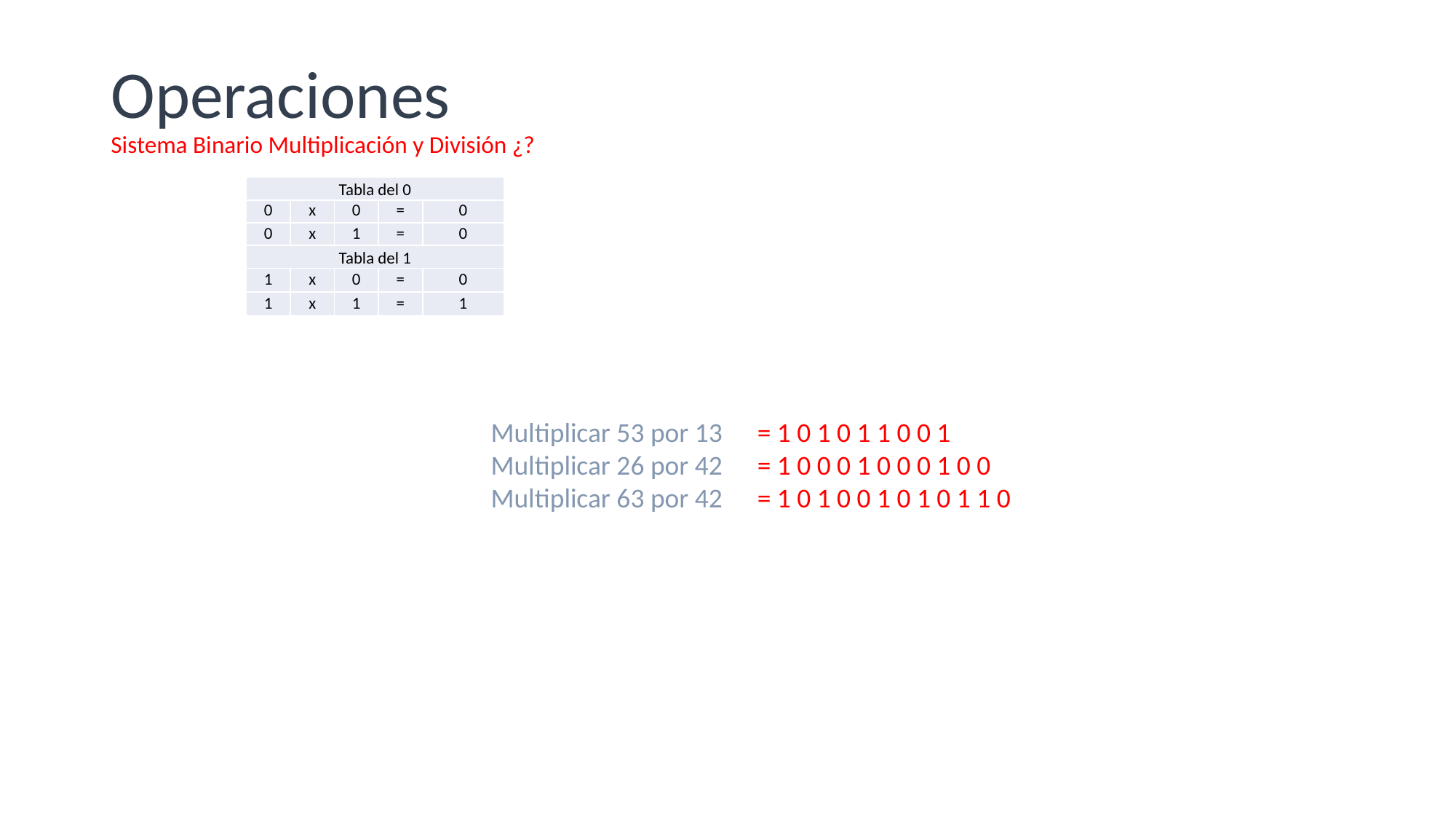

# Operaciones Sistema Binario Multiplicación y División ¿?
| Tabla del 0 |  |  |  |  |
| --- | --- | --- | --- | --- |
| 0 | x | 0 | = | 0 |
| 0 | x | 1 | = | 0 |
| Tabla del 1 |  |  |  |  |
| 1 | x | 0 | = | 0 |
| 1 | x | 1 | = | 1 |
Multiplicar 53 por 13
Multiplicar 26 por 42
Multiplicar 63 por 42

= 1 0 1 0 1 1 0 0 1
= 1 0 0 0 1 0 0 0 1 0 0
= 1 0 1 0 0 1 0 1 0 1 1 0